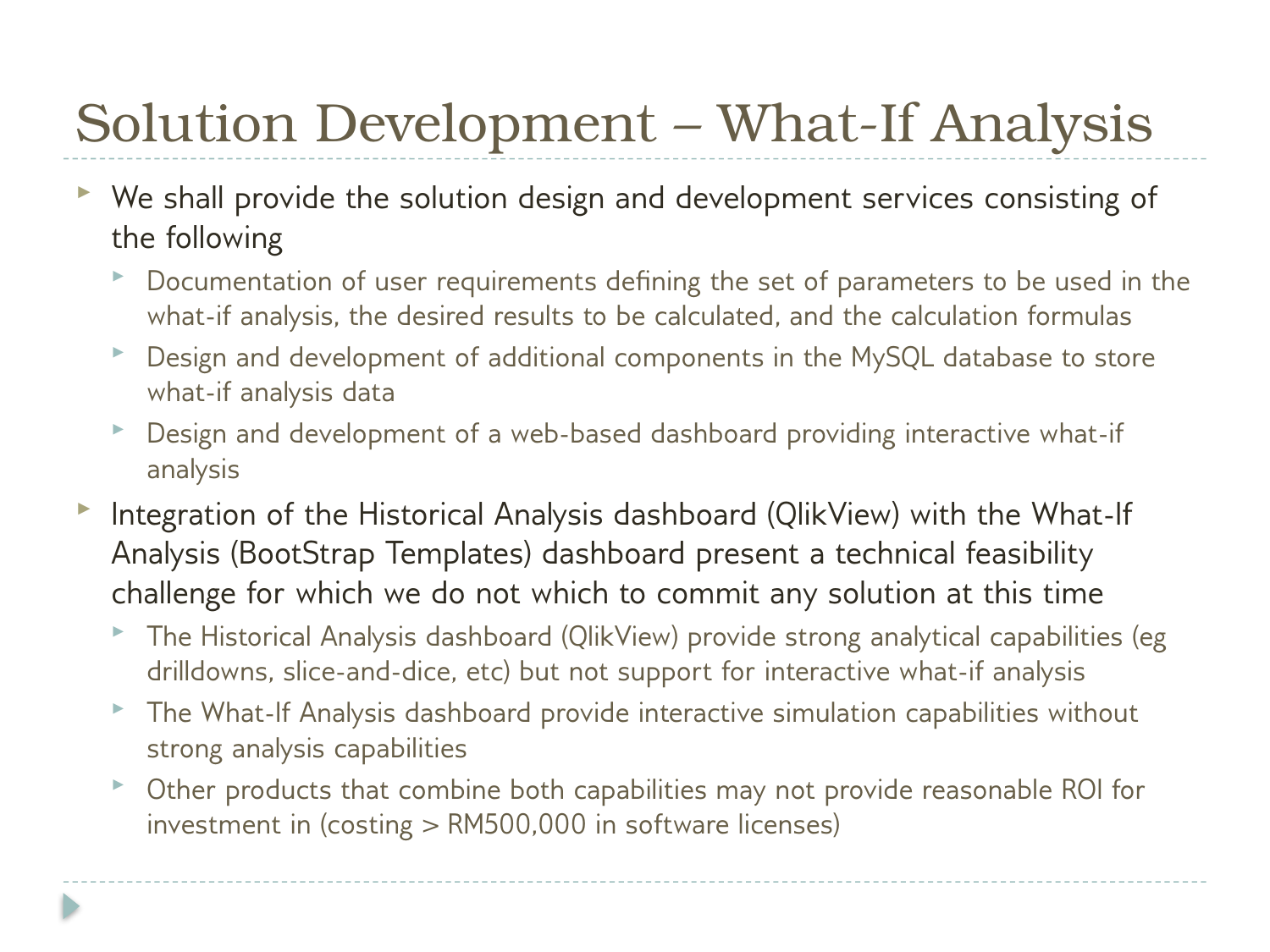

# Solution Development – What-If Analysis
We shall provide the solution design and development services consisting of the following
Documentation of user requirements defining the set of parameters to be used in the what-if analysis, the desired results to be calculated, and the calculation formulas
Design and development of additional components in the MySQL database to store what-if analysis data
Design and development of a web-based dashboard providing interactive what-if analysis
Integration of the Historical Analysis dashboard (QlikView) with the What-If Analysis (BootStrap Templates) dashboard present a technical feasibility challenge for which we do not which to commit any solution at this time
The Historical Analysis dashboard (QlikView) provide strong analytical capabilities (eg drilldowns, slice-and-dice, etc) but not support for interactive what-if analysis
The What-If Analysis dashboard provide interactive simulation capabilities without strong analysis capabilities
Other products that combine both capabilities may not provide reasonable ROI for investment in (costing > RM500,000 in software licenses)